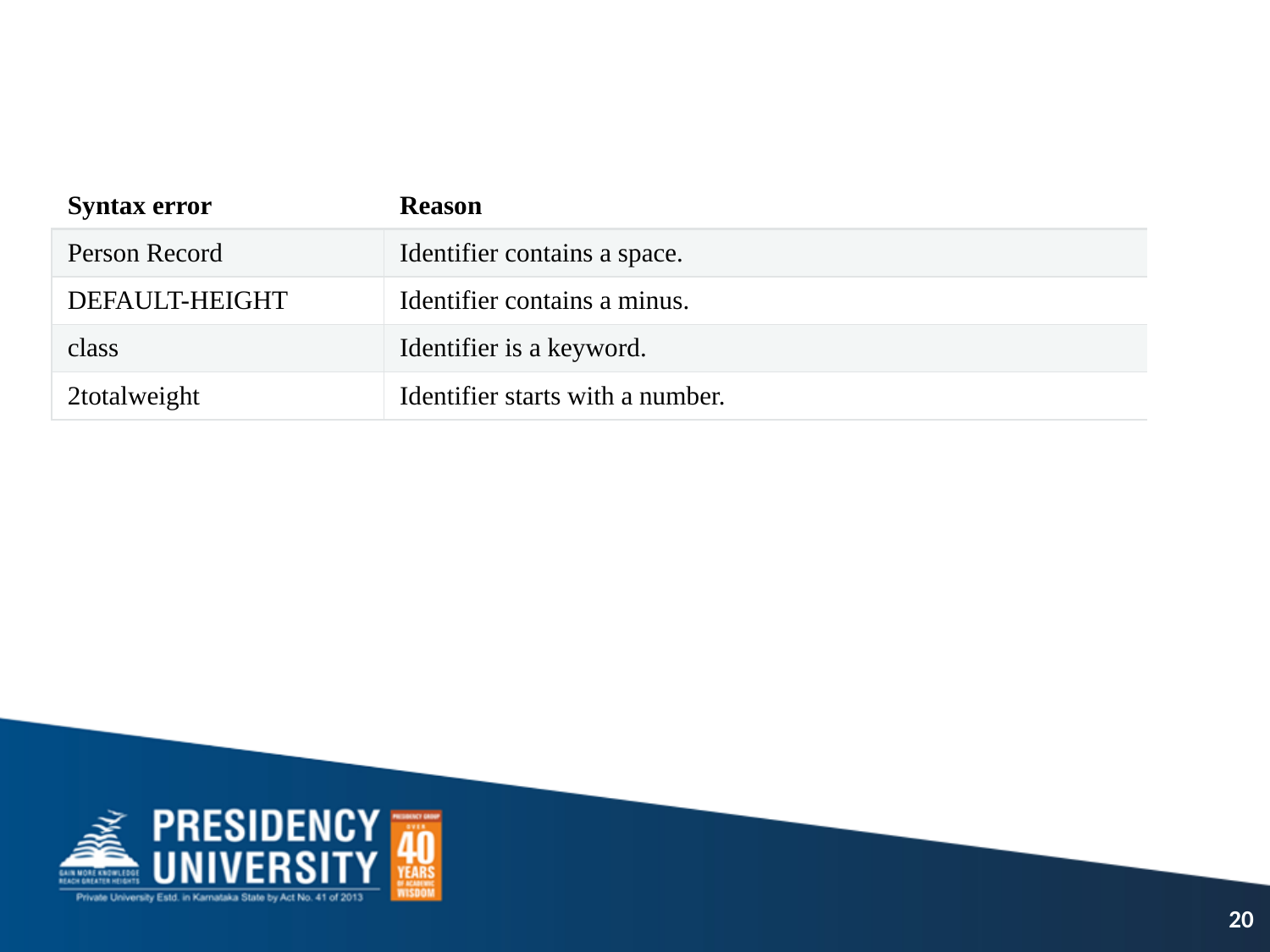

| Syntax error | Reason |
| --- | --- |
| Person Record | Identifier contains a space. |
| DEFAULT-HEIGHT | Identifier contains a minus. |
| class | Identifier is a keyword. |
| 2totalweight | Identifier starts with a number. |
20